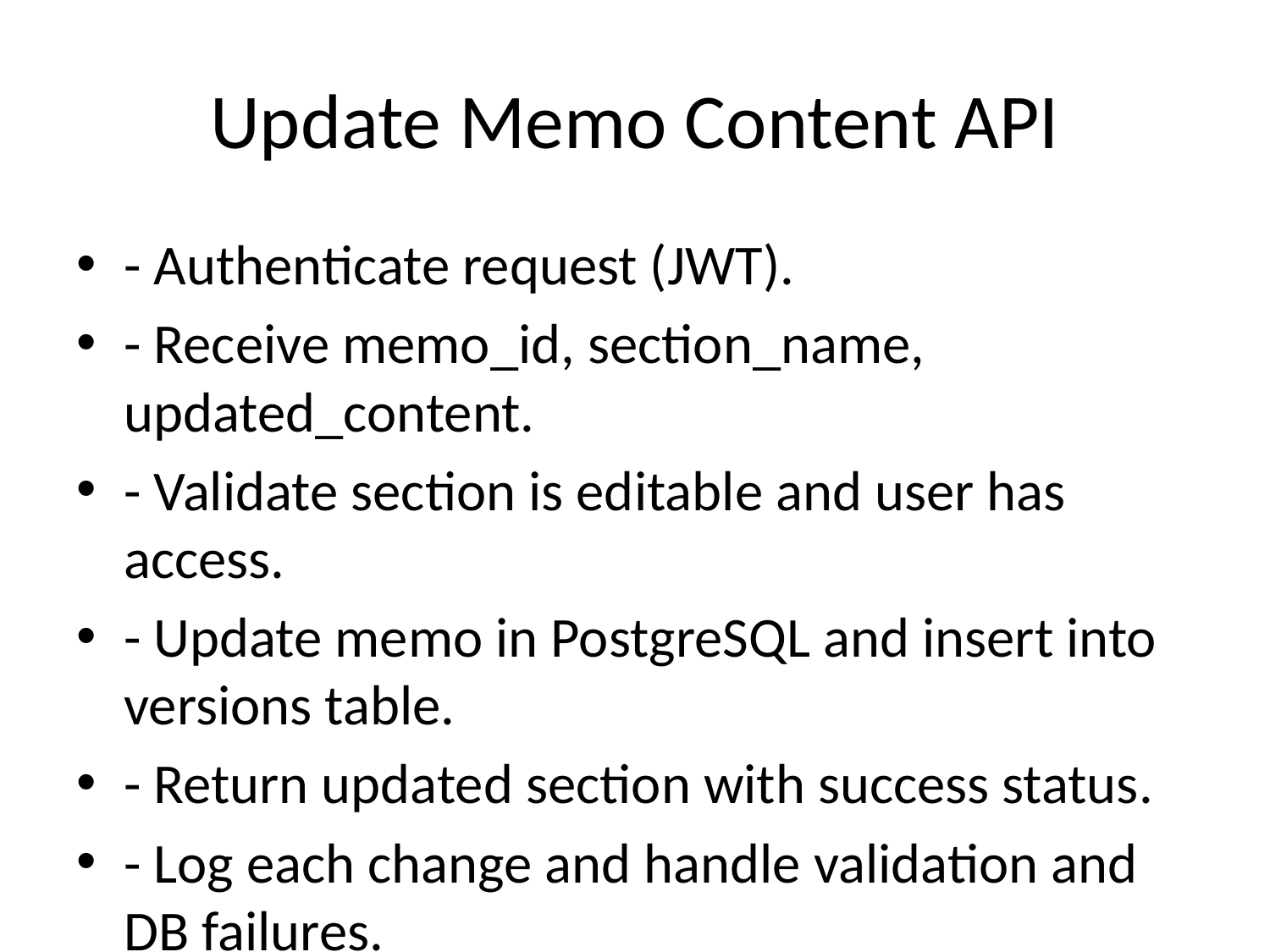

# Update Memo Content API
- Authenticate request (JWT).
- Receive memo_id, section_name, updated_content.
- Validate section is editable and user has access.
- Update memo in PostgreSQL and insert into versions table.
- Return updated section with success status.
- Log each change and handle validation and DB failures.